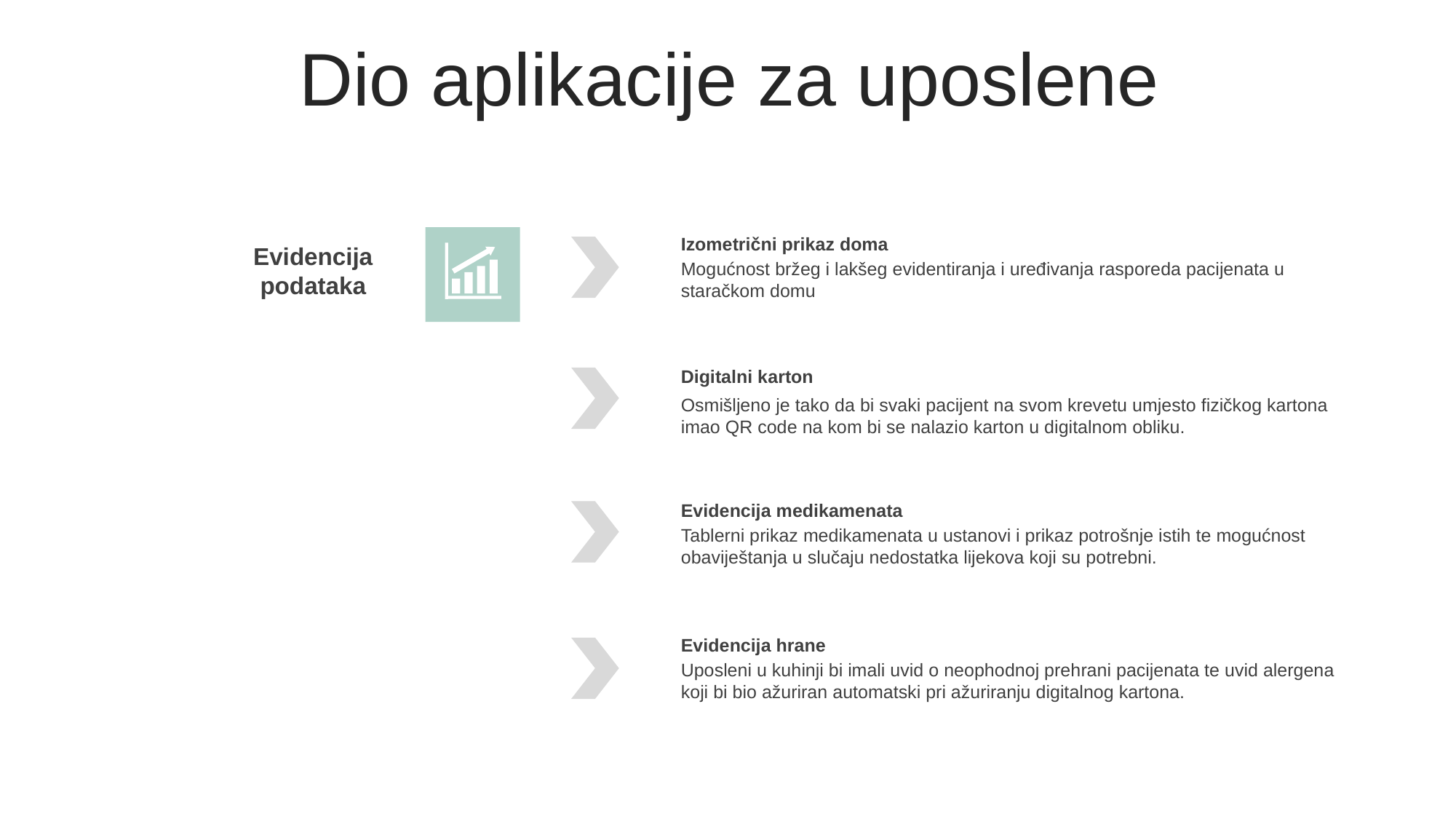

Dio aplikacije za uposlene

Izometrični prikaz doma
Mogućnost bržeg i lakšeg evidentiranja i uređivanja rasporeda pacijenata u staračkom domu
Evidencija podataka

Digitalni karton
Osmišljeno je tako da bi svaki pacijent na svom krevetu umjesto fizičkog kartona imao QR code na kom bi se nalazio karton u digitalnom obliku.

Evidencija medikamenata
Tablerni prikaz medikamenata u ustanovi i prikaz potrošnje istih te mogućnost obaviještanja u slučaju nedostatka lijekova koji su potrebni.

Evidencija hrane
Uposleni u kuhinji bi imali uvid o neophodnoj prehrani pacijenata te uvid alergena koji bi bio ažuriran automatski pri ažuriranju digitalnog kartona.